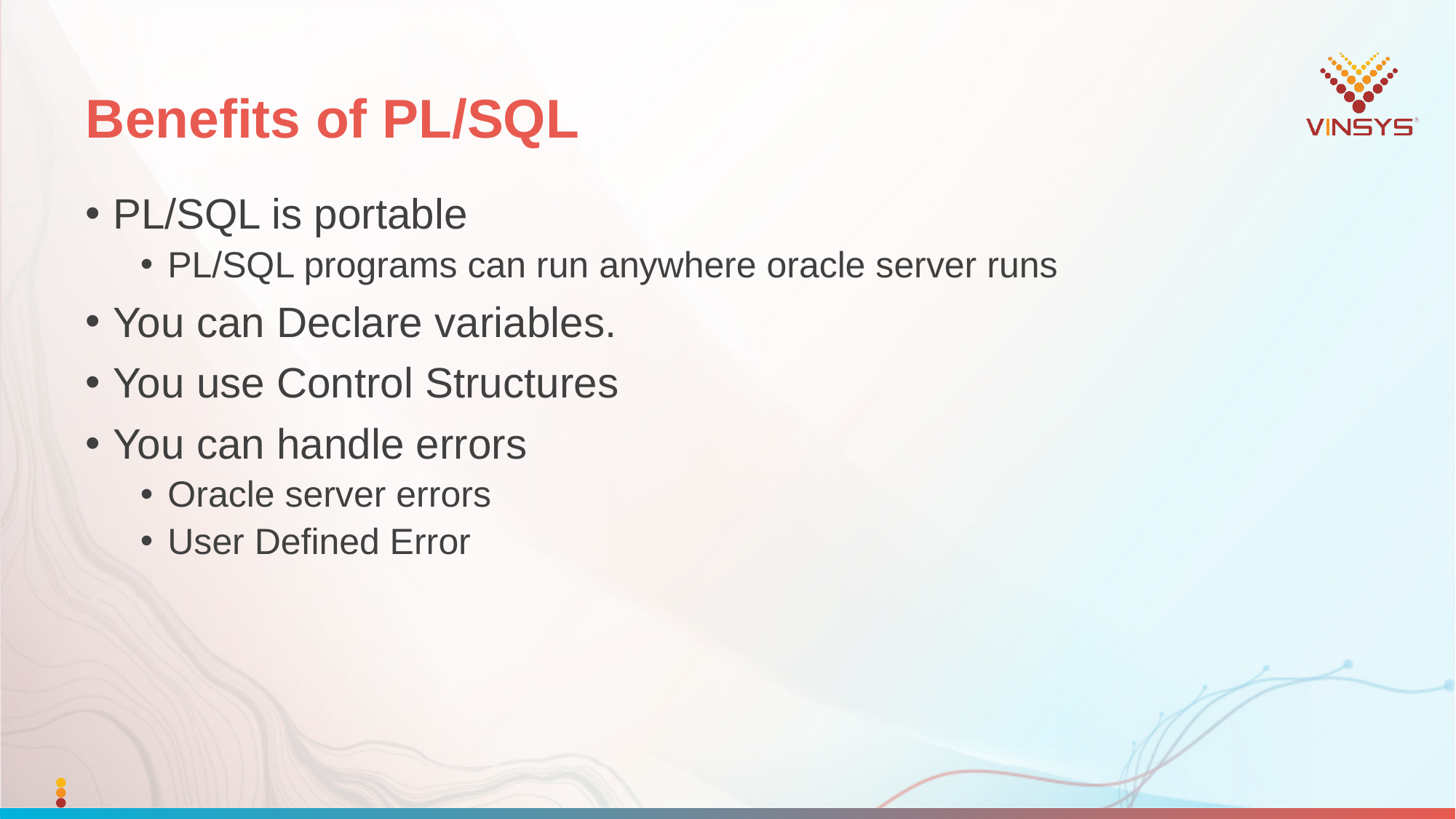

# Benefits of PL/SQL
PL/SQL is portable
PL/SQL programs can run anywhere oracle server runs
You can Declare variables.
You use Control Structures
You can handle errors
Oracle server errors
User Defined Error